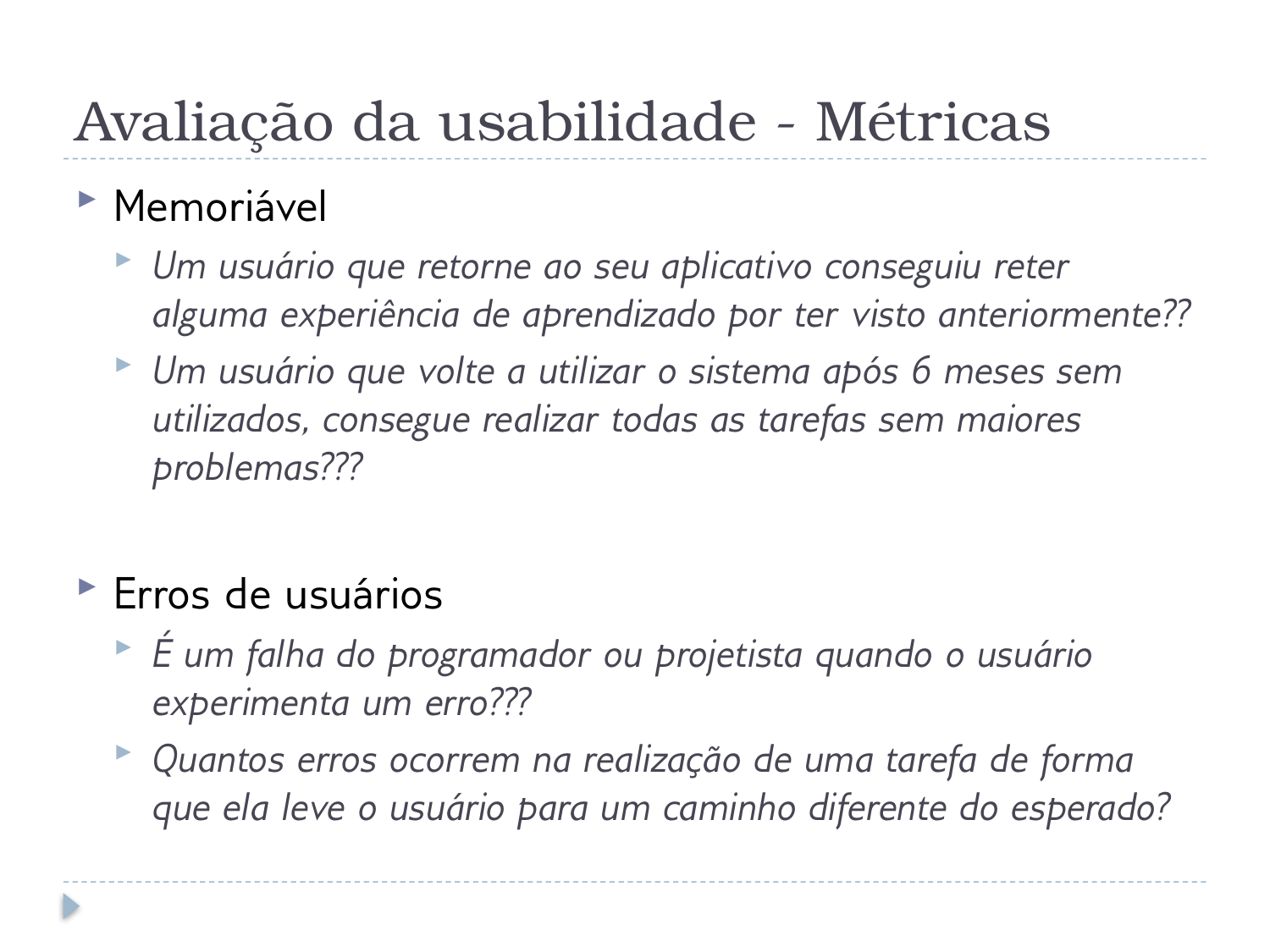

# Avaliação da usabilidade - Métricas
Memoriável
Um usuário que retorne ao seu aplicativo conseguiu reter alguma experiência de aprendizado por ter visto anteriormente??
Um usuário que volte a utilizar o sistema após 6 meses sem utilizados, consegue realizar todas as tarefas sem maiores problemas???

Erros de usuários
É um falha do programador ou projetista quando o usuário experimenta um erro???
Quantos erros ocorrem na realização de uma tarefa de forma que ela leve o usuário para um caminho diferente do esperado?